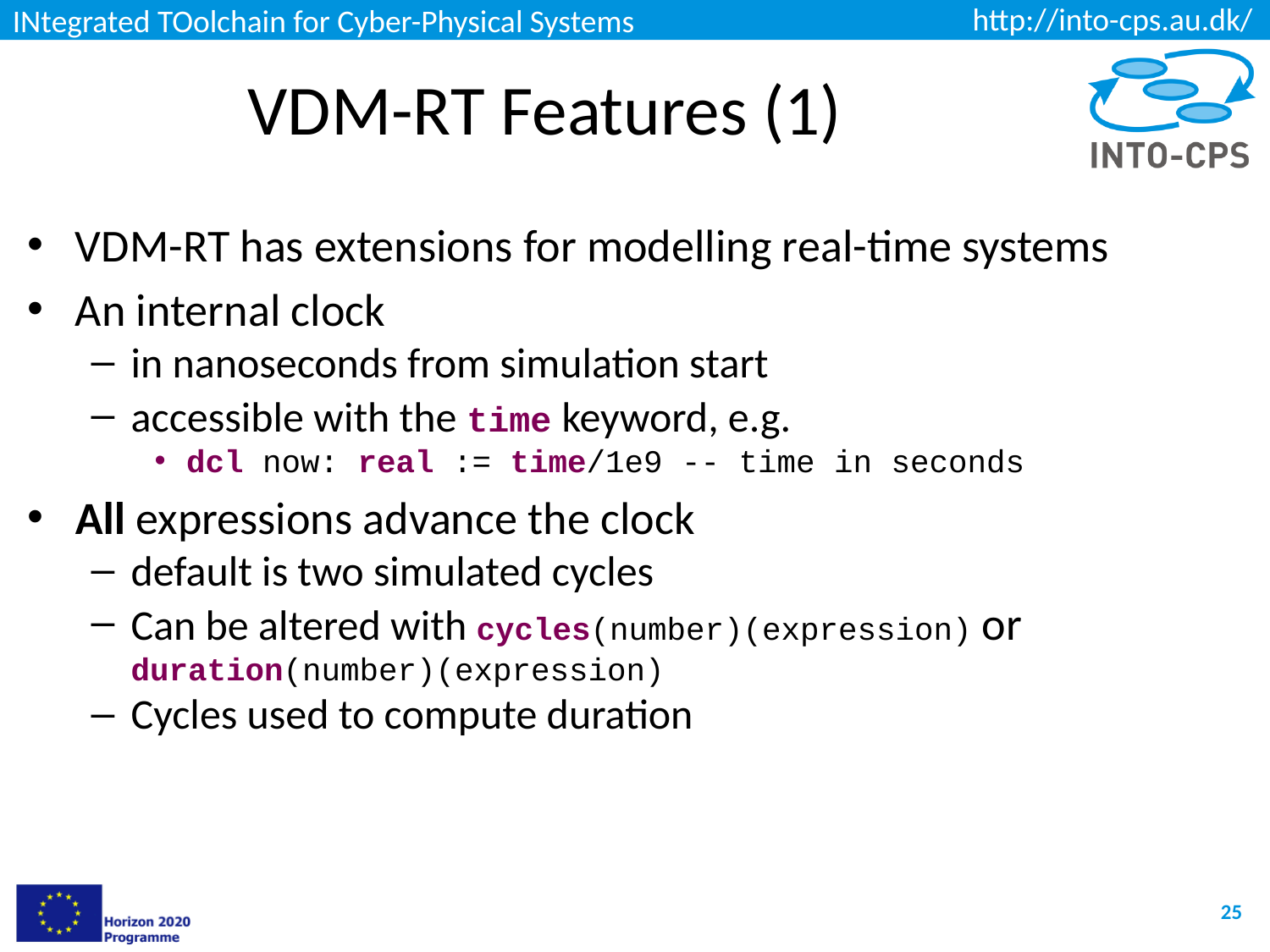

# VDM-RT Features (1)
VDM-RT has extensions for modelling real-time systems
An internal clock
in nanoseconds from simulation start
accessible with the time keyword, e.g.
dcl now: real := time/1e9 -- time in seconds
All expressions advance the clock
default is two simulated cycles
Can be altered with cycles(number)(expression) or duration(number)(expression)
Cycles used to compute duration
25